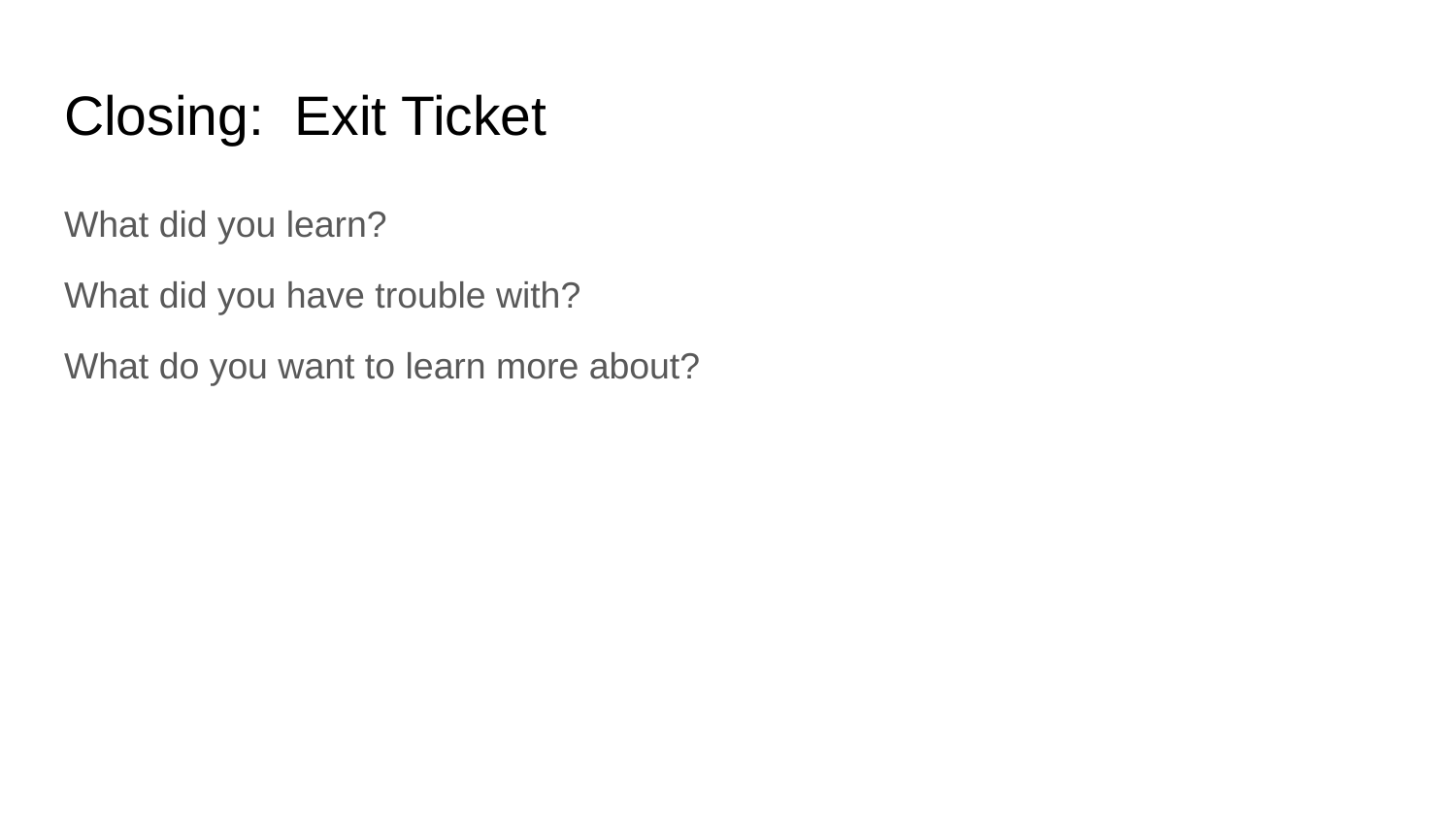

# Closing:  Exit Ticket
What did you learn?
What did you have trouble with?
What do you want to learn more about?